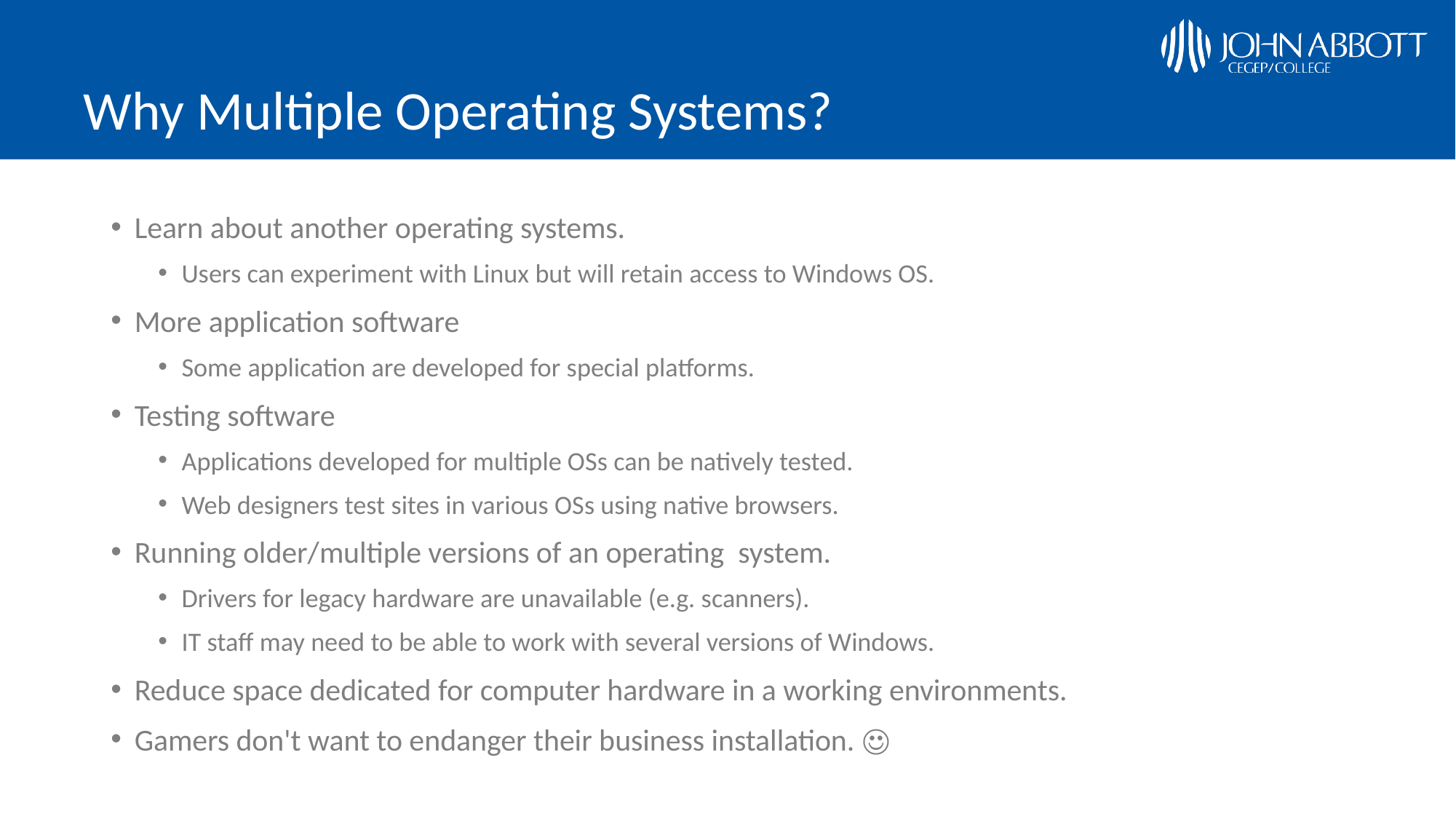

# Why Multiple Operating Systems?
Learn about another operating systems.
Users can experiment with Linux but will retain access to Windows OS.
More application software
Some application are developed for special platforms.
Testing software
Applications developed for multiple OSs can be natively tested.
Web designers test sites in various OSs using native browsers.
Running older/multiple versions of an operating  system.
Drivers for legacy hardware are unavailable (e.g. scanners).
IT staff may need to be able to work with several versions of Windows.
Reduce space dedicated for computer hardware in a working environments.
Gamers don't want to endanger their business installation. ☺